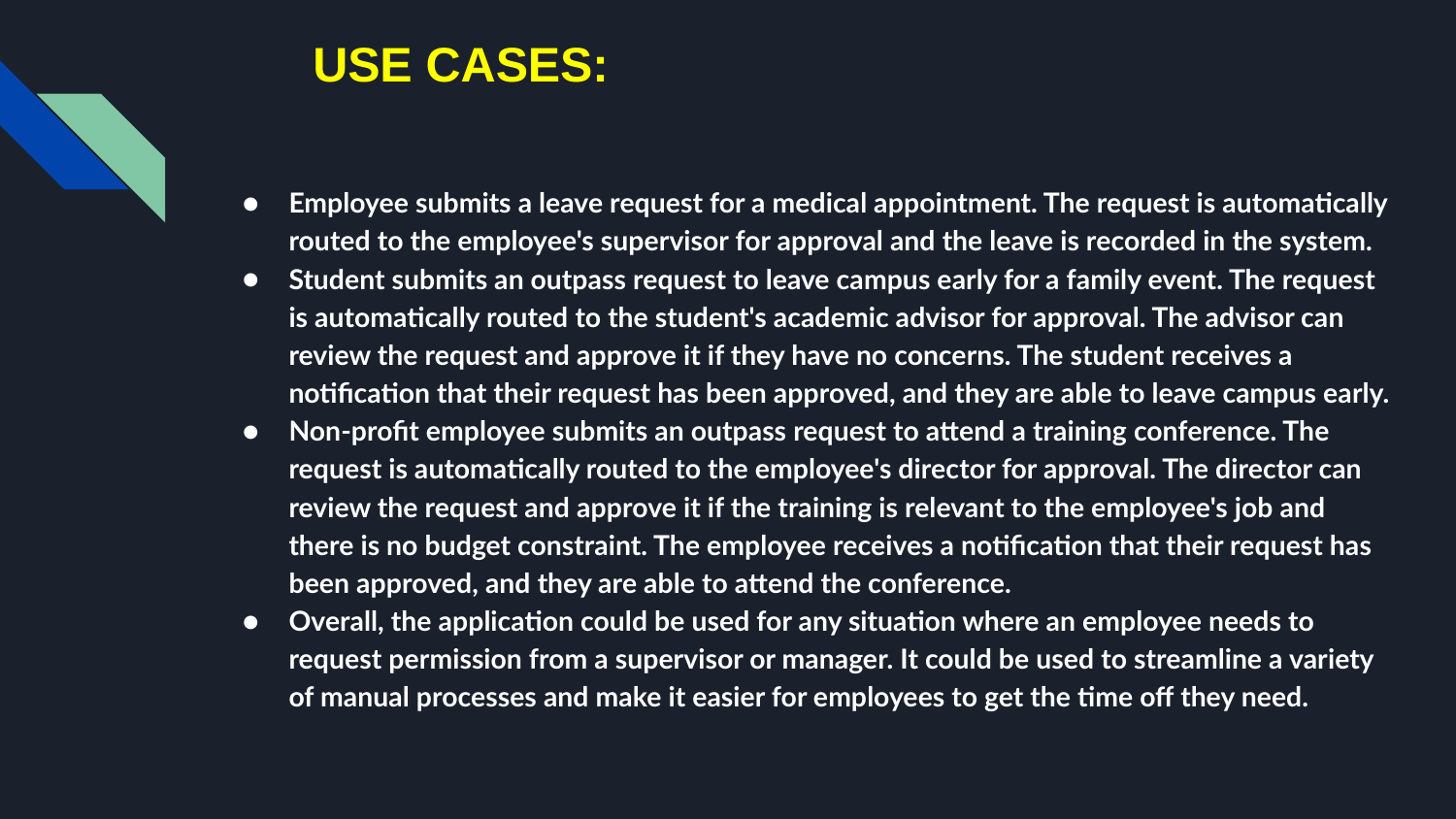

# USE CASES:
Employee submits a leave request for a medical appointment. The request is automatically routed to the employee's supervisor for approval and the leave is recorded in the system.
Student submits an outpass request to leave campus early for a family event. The request is automatically routed to the student's academic advisor for approval. The advisor can review the request and approve it if they have no concerns. The student receives a notification that their request has been approved, and they are able to leave campus early.
Non-profit employee submits an outpass request to attend a training conference. The request is automatically routed to the employee's director for approval. The director can review the request and approve it if the training is relevant to the employee's job and there is no budget constraint. The employee receives a notification that their request has been approved, and they are able to attend the conference.
Overall, the application could be used for any situation where an employee needs to request permission from a supervisor or manager. It could be used to streamline a variety of manual processes and make it easier for employees to get the time off they need.